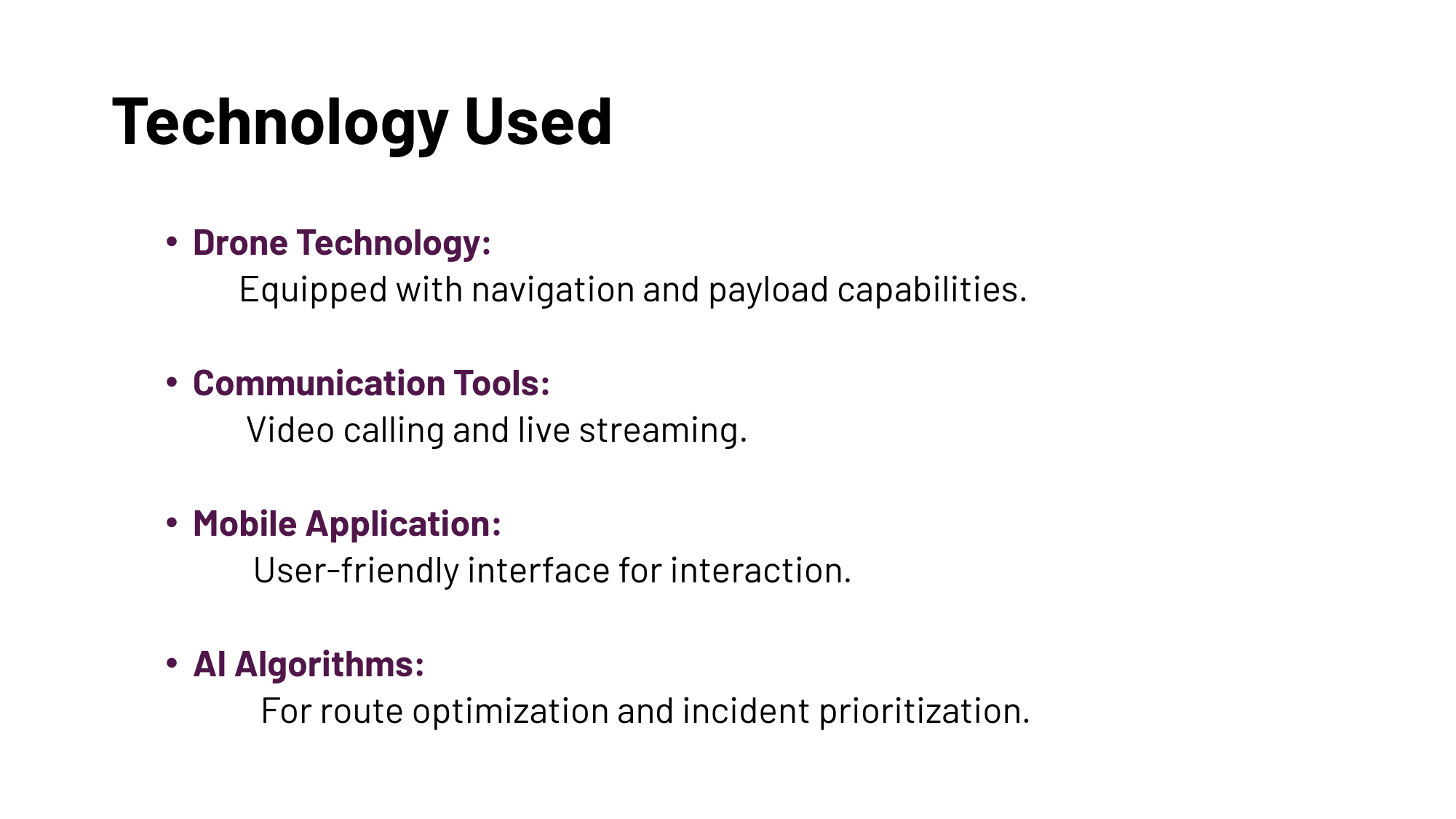

# Technology Used
Drone Technology:
          Equipped with navigation and payload capabilities.

Communication Tools:
           Video calling and live streaming.

Mobile Application:
            User-friendly interface for interaction.

AI Algorithms:
             For route optimization and incident prioritization.